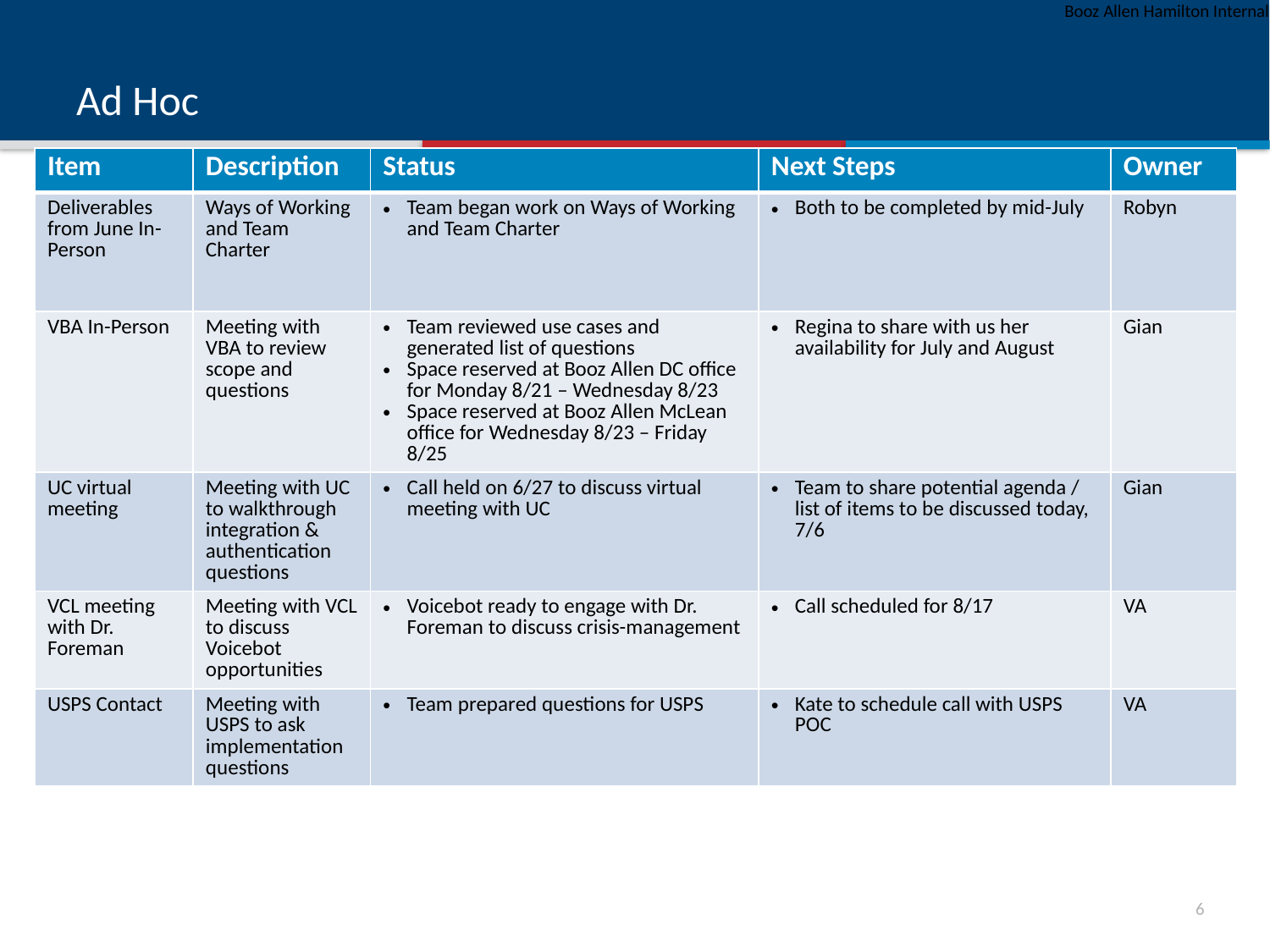

# Ad Hoc
| Item | Description | Status | Next Steps | Owner |
| --- | --- | --- | --- | --- |
| Deliverables from June In-Person | Ways of Working and Team Charter | Team began work on Ways of Working and Team Charter | Both to be completed by mid-July | Robyn |
| VBA In-Person | Meeting with VBA to review scope and questions | Team reviewed use cases and generated list of questions Space reserved at Booz Allen DC office for Monday 8/21 – Wednesday 8/23 Space reserved at Booz Allen McLean office for Wednesday 8/23 – Friday 8/25 | Regina to share with us her availability for July and August | Gian |
| UC virtual meeting | Meeting with UC to walkthrough integration & authentication questions | Call held on 6/27 to discuss virtual meeting with UC | Team to share potential agenda / list of items to be discussed today, 7/6 | Gian |
| VCL meeting with Dr. Foreman | Meeting with VCL to discuss Voicebot opportunities | Voicebot ready to engage with Dr. Foreman to discuss crisis-management | Call scheduled for 8/17 | VA |
| USPS Contact | Meeting with USPS to ask implementation questions | Team prepared questions for USPS | Kate to schedule call with USPS POC | VA |
6